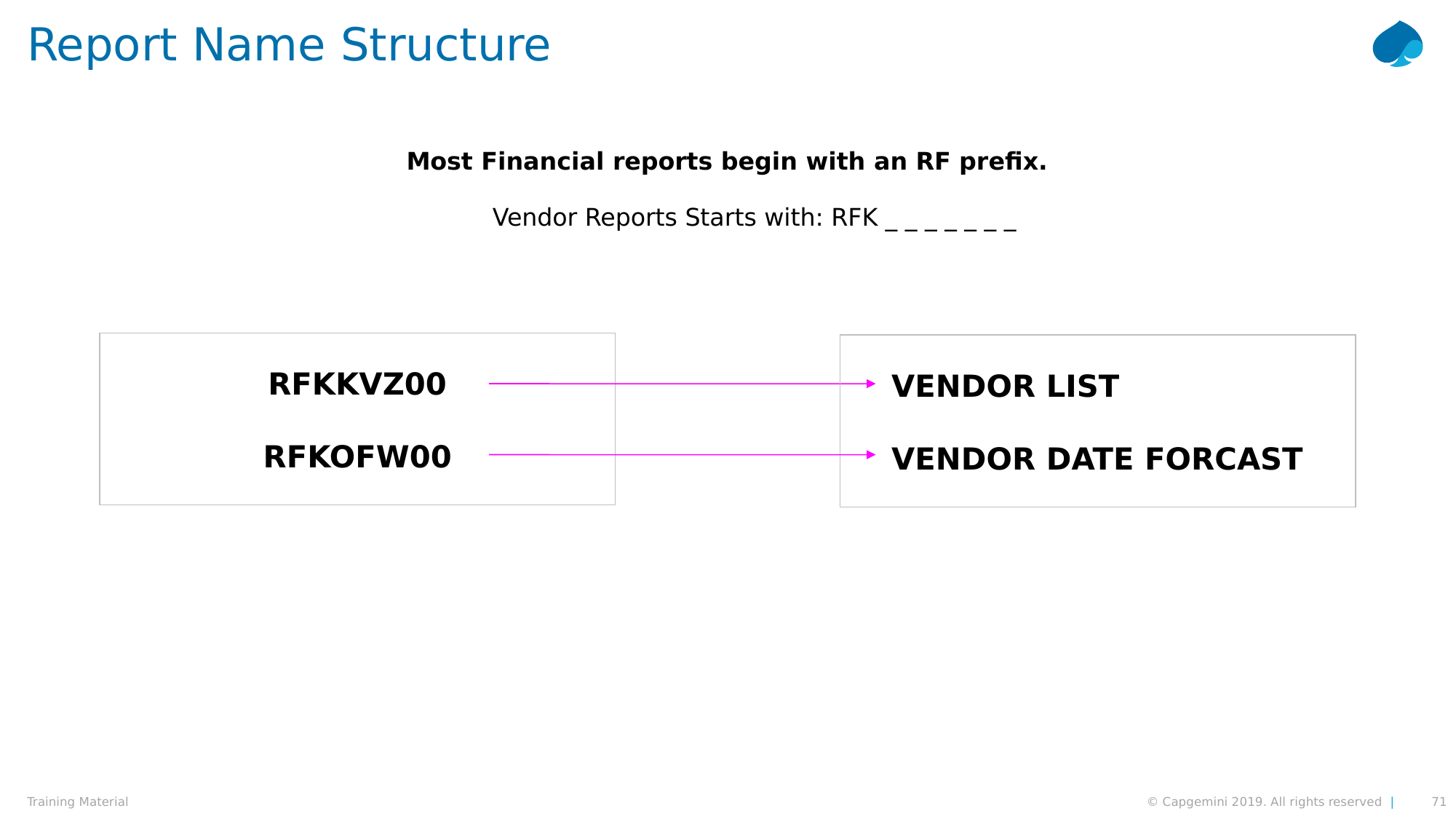

# Report Name Structure
Most Financial reports begin with an RF prefix.
Vendor Reports Starts with: RFK _ _ _ _ _ _ _
RFKKVZ00
RFKOFW00
VENDOR LIST
VENDOR DATE FORCAST